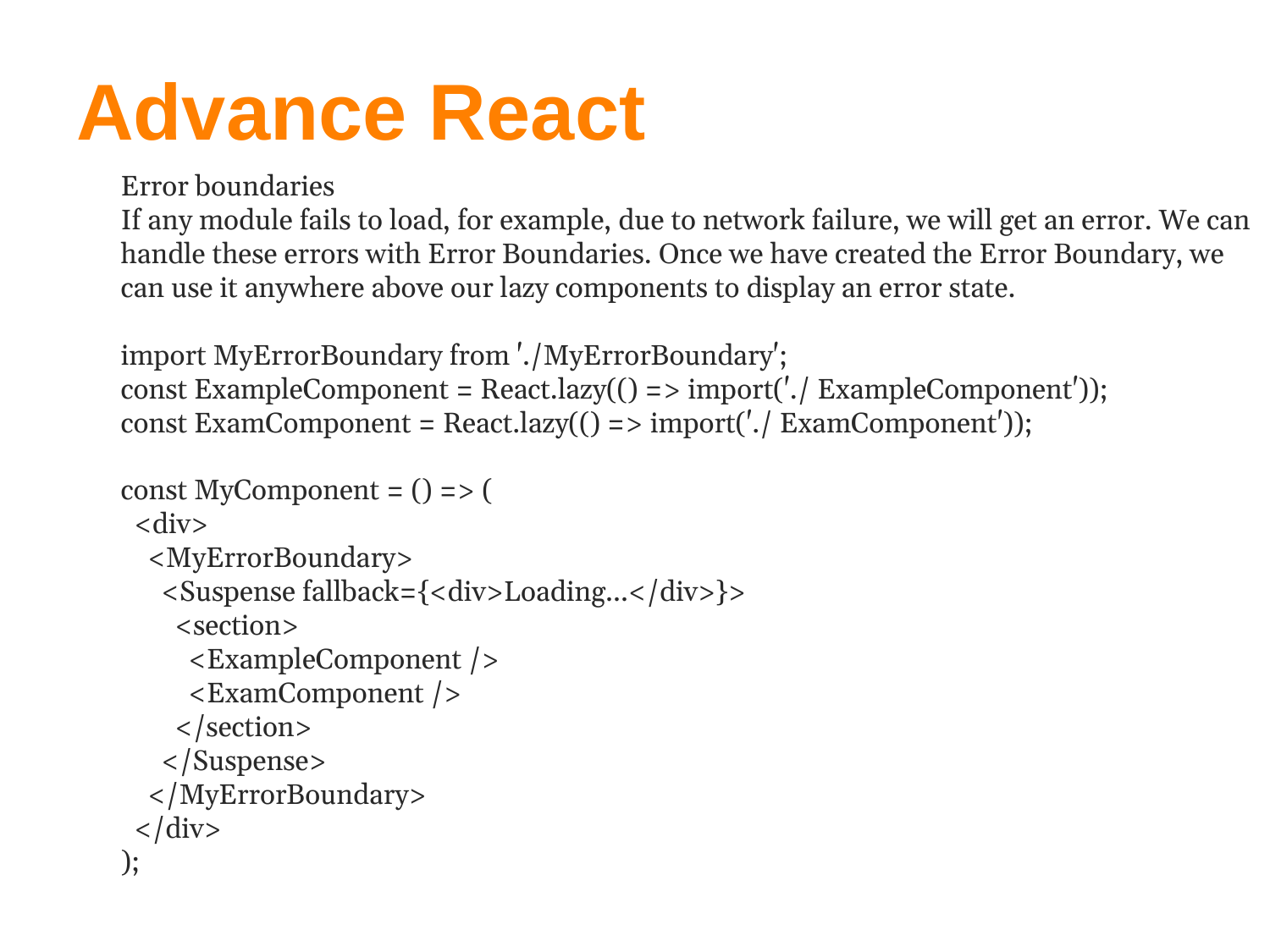

# Advance React
Error boundaries
If any module fails to load, for example, due to network failure, we will get an error. We can handle these errors with Error Boundaries. Once we have created the Error Boundary, we can use it anywhere above our lazy components to display an error state.

import MyErrorBoundary from './MyErrorBoundary';
const ExampleComponent = React.lazy(() => import('./ ExampleComponent'));
const ExamComponent = React.lazy(() => import('./ ExamComponent'));

const MyComponent = () => (
  <div>
    <MyErrorBoundary>
      <Suspense fallback={<div>Loading...</div>}>
        <section>
          <ExampleComponent />
          <ExamComponent />
        </section>
      </Suspense>
    </MyErrorBoundary>
  </div>
);